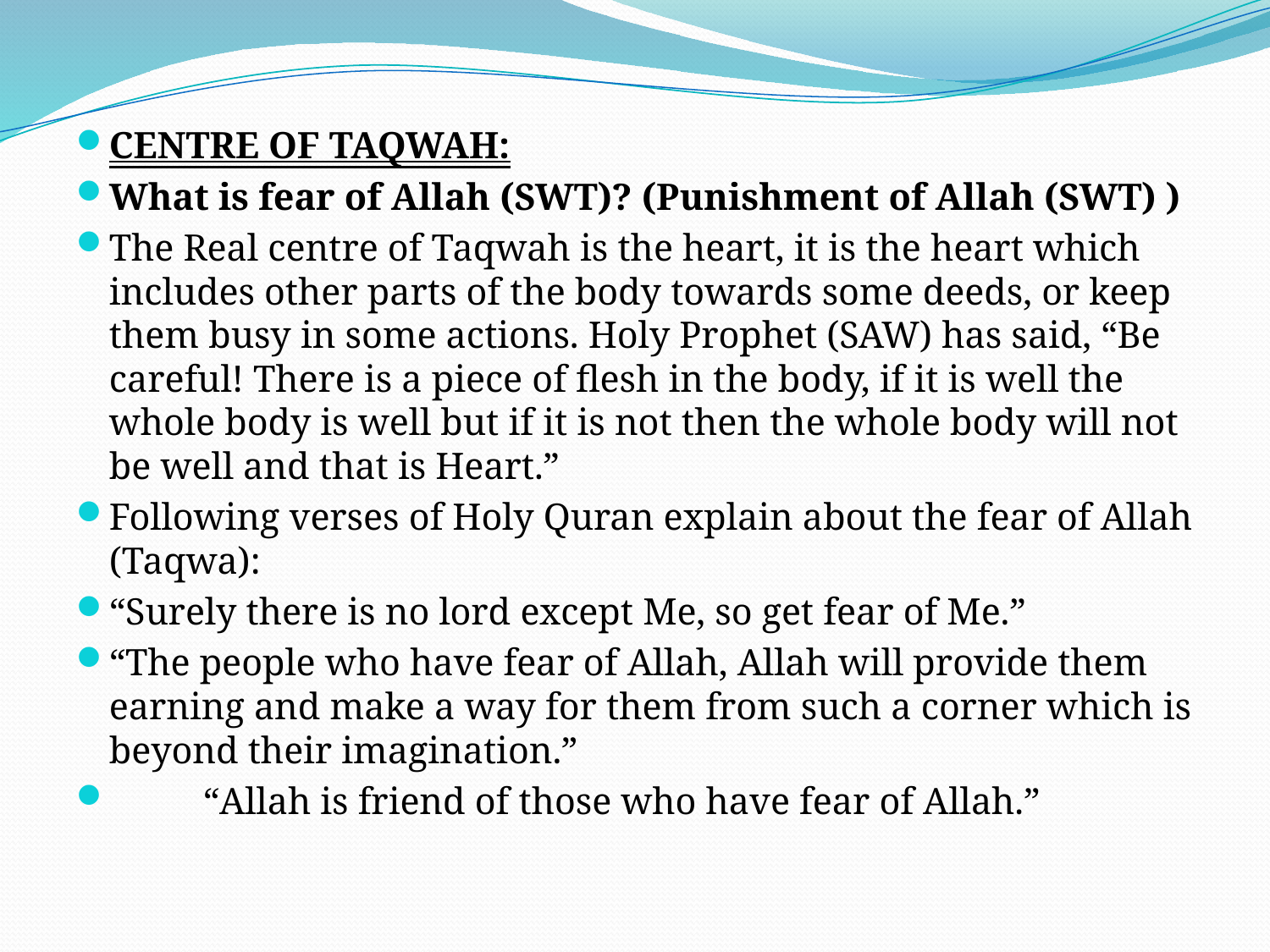

CENTRE OF TAQWAH:
What is fear of Allah (SWT)? (Punishment of Allah (SWT) )
The Real centre of Taqwah is the heart, it is the heart which includes other parts of the body towards some deeds, or keep them busy in some actions. Holy Prophet (SAW) has said, “Be careful! There is a piece of flesh in the body, if it is well the whole body is well but if it is not then the whole body will not be well and that is Heart.”
Following verses of Holy Quran explain about the fear of Allah (Taqwa):
“Surely there is no lord except Me, so get fear of Me.”
“The people who have fear of Allah, Allah will provide them earning and make a way for them from such a corner which is beyond their imagination.”
		“Allah is friend of those who have fear of Allah.”